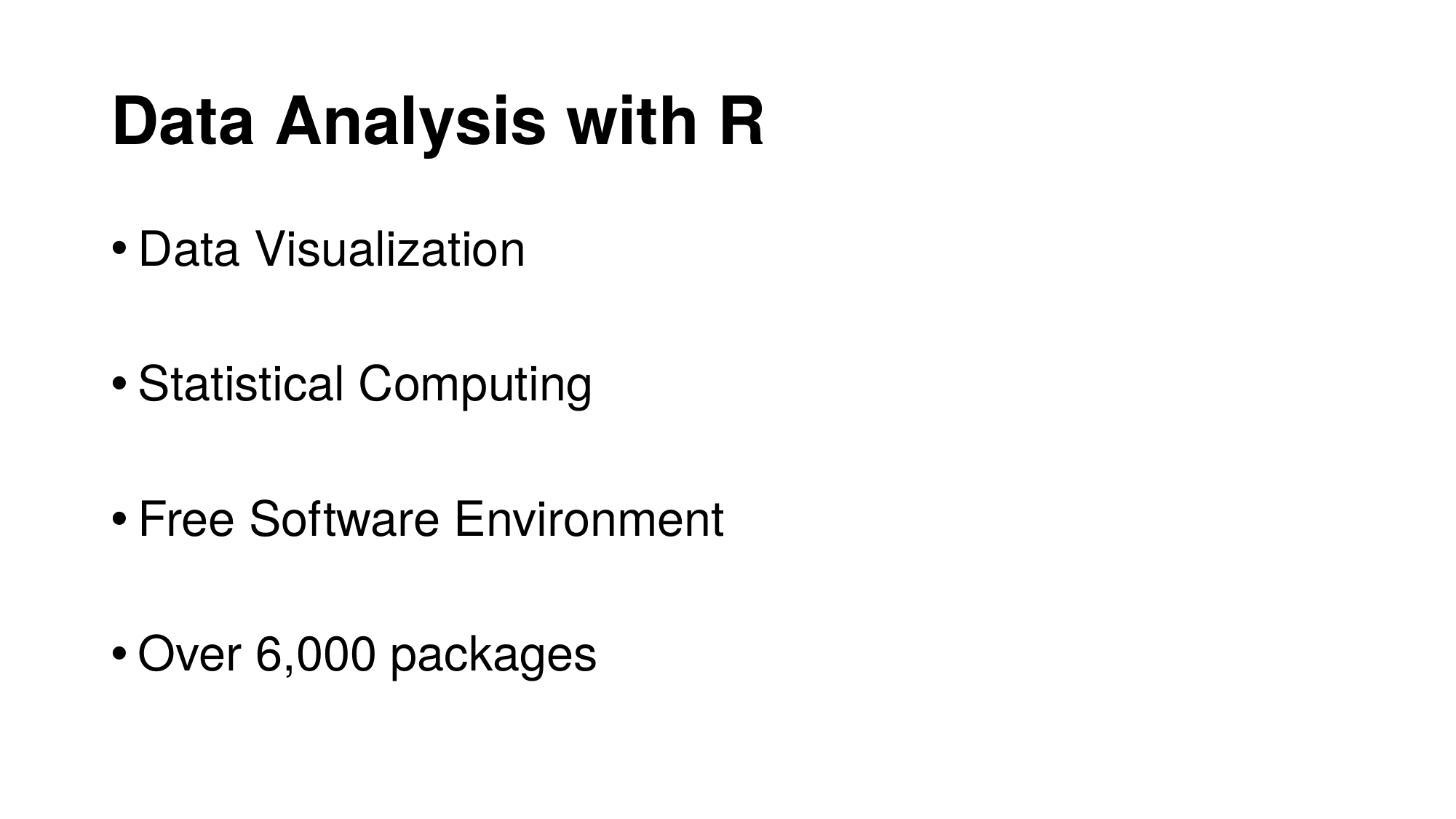

# Data Analysis with R
Data Visualization

Statistical Computing

Free Software Environment

Over 6,000 packages

29